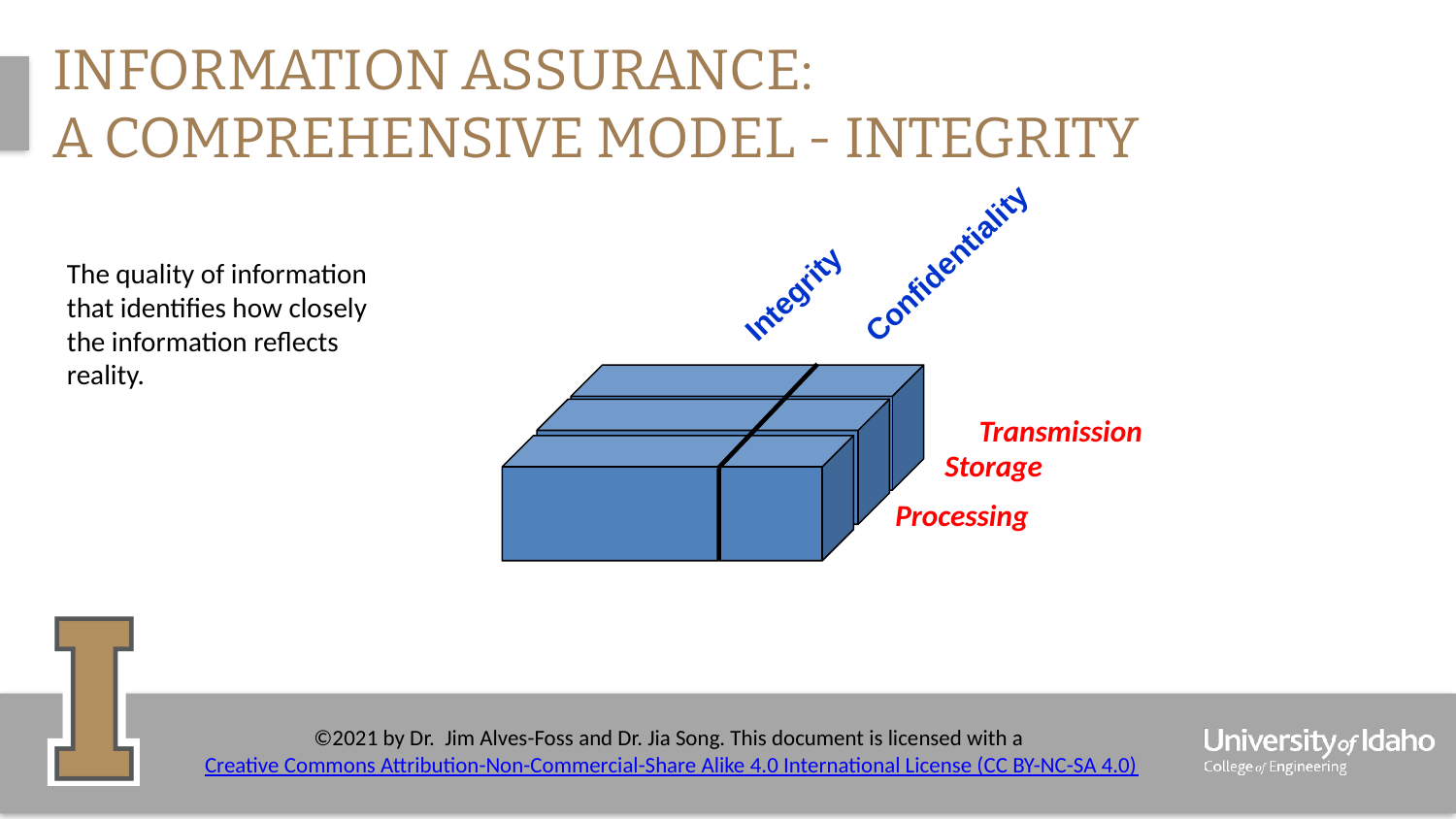

# Information Assurance: A Comprehensive Model - Integrity
Confidentiality
The quality of information that identifies how closely the information reflects reality.
Integrity

Transmission

Storage

Processing